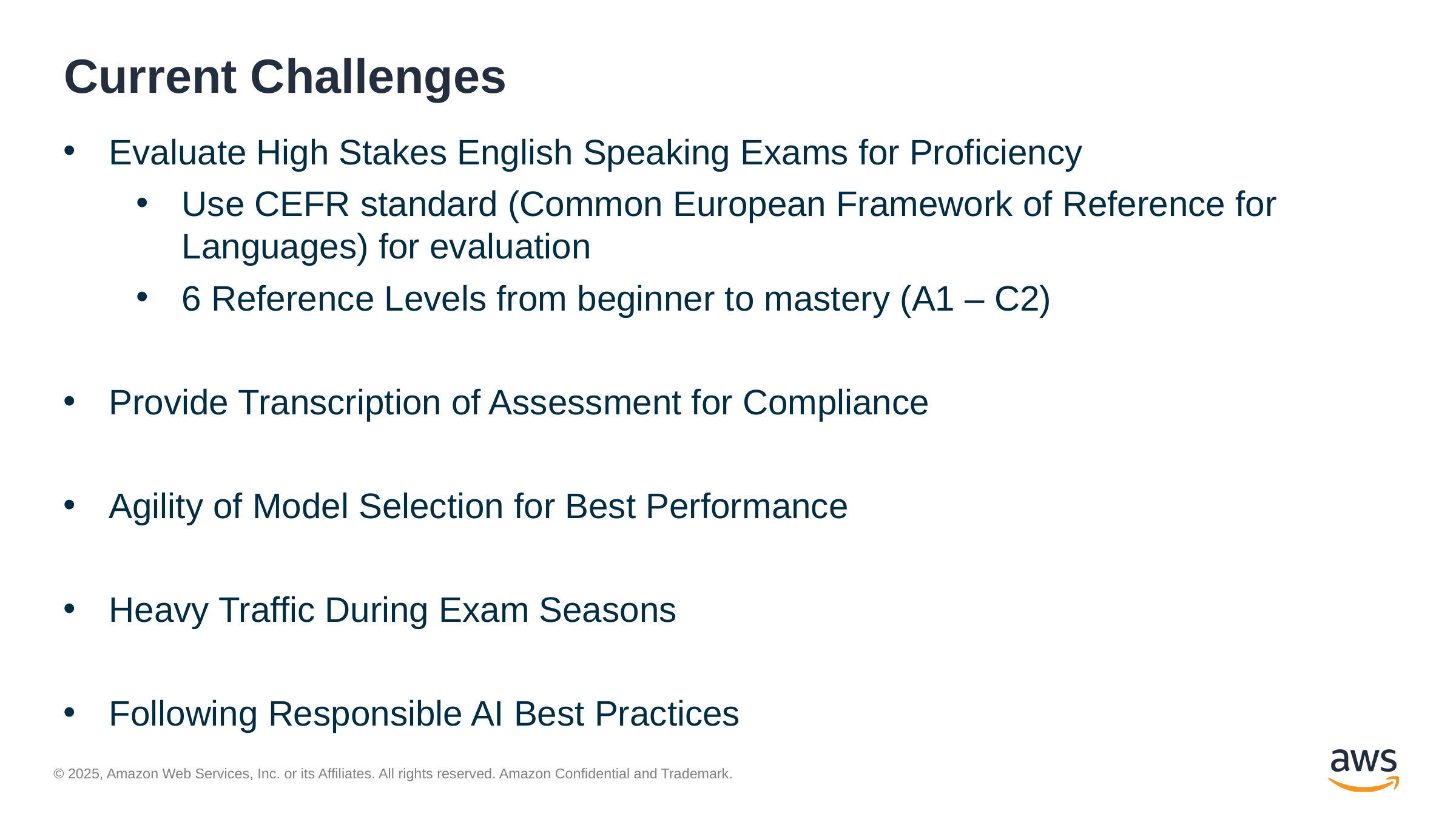

# Current Challenges
Evaluate High Stakes English Speaking Exams for Proficiency
Use CEFR standard (Common European Framework of Reference for Languages) for evaluation
6 Reference Levels from beginner to mastery (A1 – C2)

Provide Transcription of Assessment for Compliance

Agility of Model Selection for Best Performance

Heavy Traffic During Exam Seasons

Following Responsible AI Best Practices